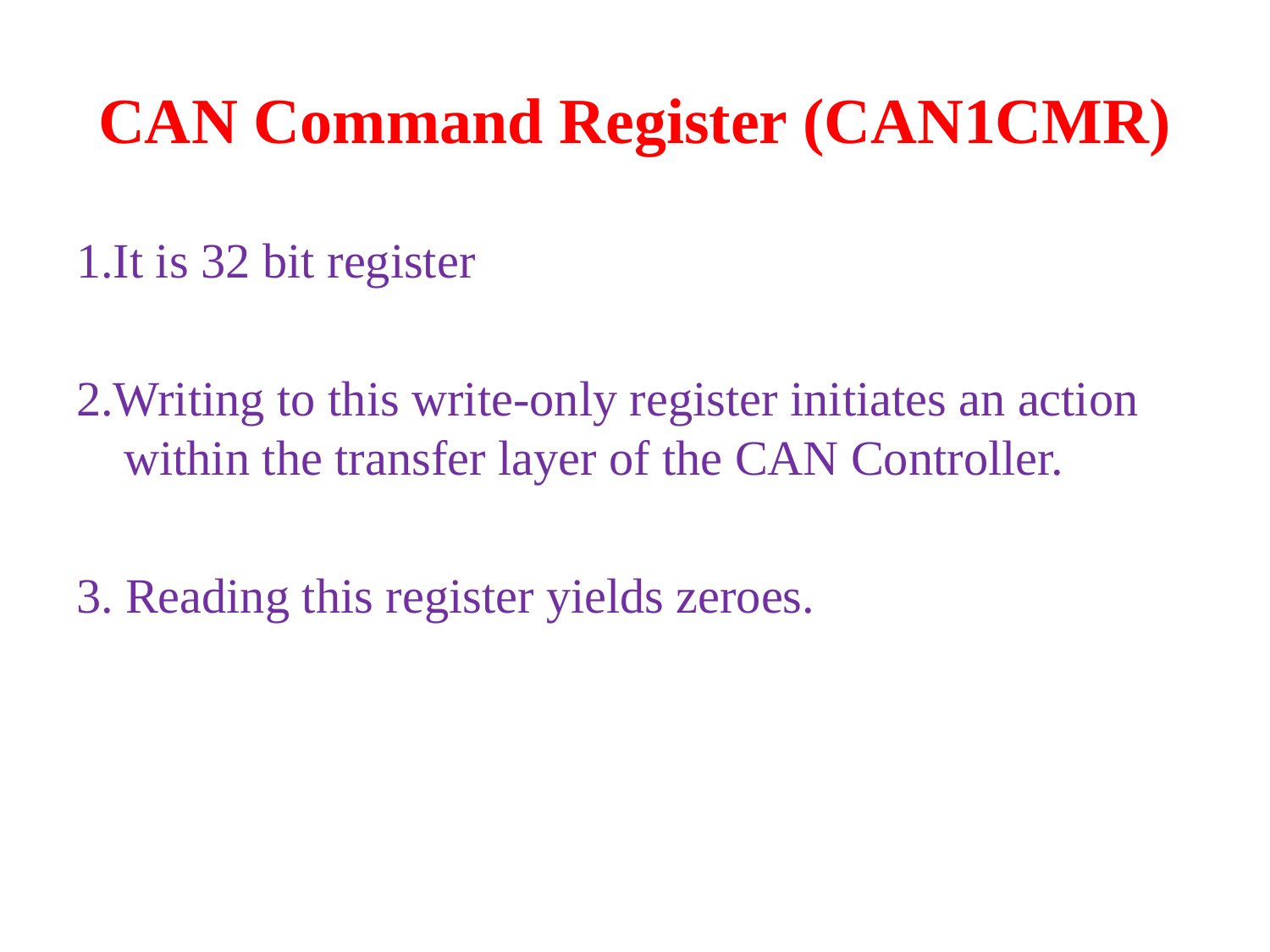

# CAN Command Register (CAN1CMR)
1.It is 32 bit register

2.Writing to this write-only register initiates an action within the transfer layer of the CAN Controller.

3. Reading this register yields zeroes.